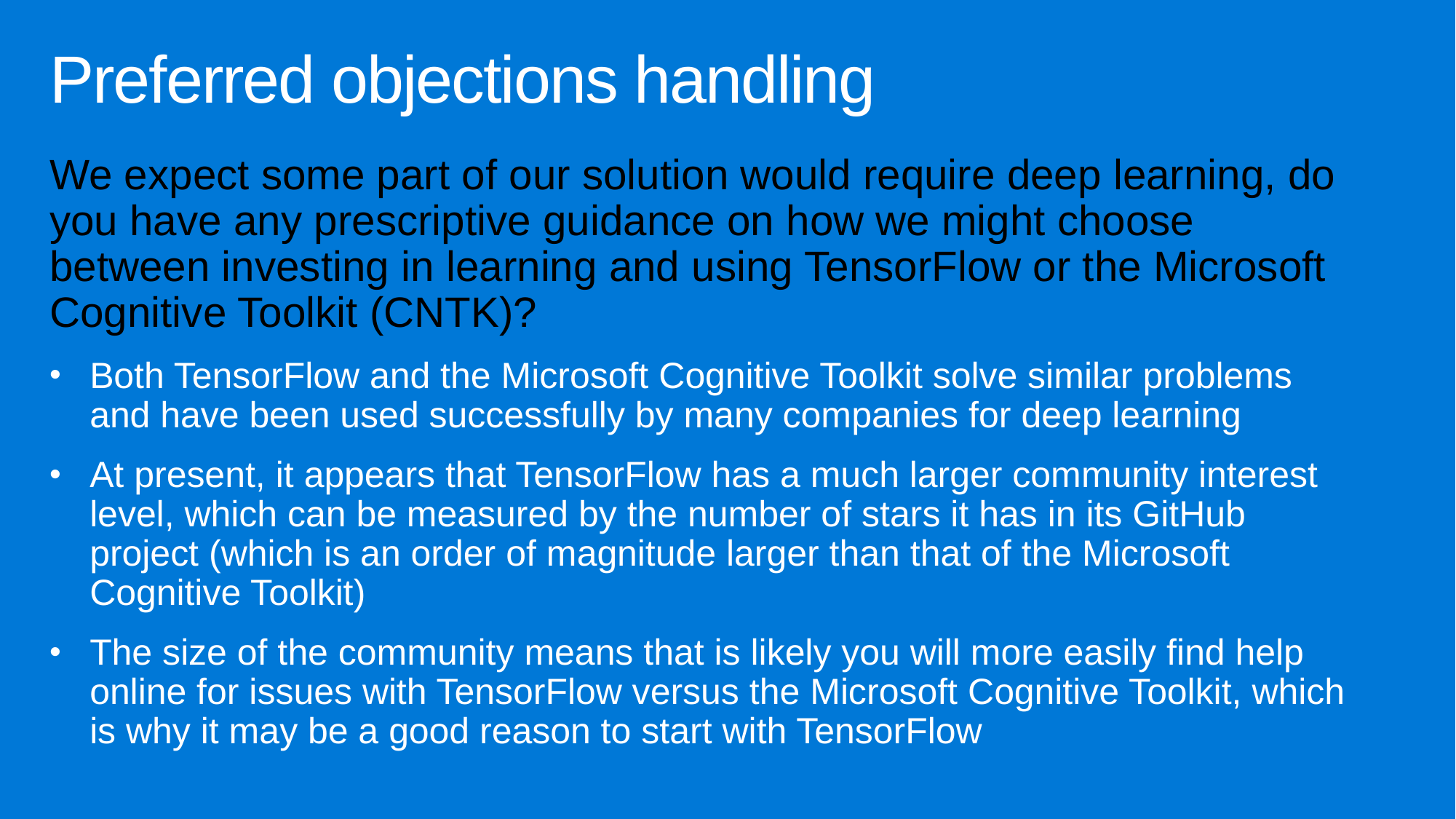

# Preferred objections handling
We expect some part of our solution would require deep learning, do you have any prescriptive guidance on how we might choose between investing in learning and using TensorFlow or the Microsoft Cognitive Toolkit (CNTK)?
Both TensorFlow and the Microsoft Cognitive Toolkit solve similar problems and have been used successfully by many companies for deep learning
At present, it appears that TensorFlow has a much larger community interest level, which can be measured by the number of stars it has in its GitHub project (which is an order of magnitude larger than that of the Microsoft Cognitive Toolkit)
The size of the community means that is likely you will more easily find help online for issues with TensorFlow versus the Microsoft Cognitive Toolkit, which is why it may be a good reason to start with TensorFlow